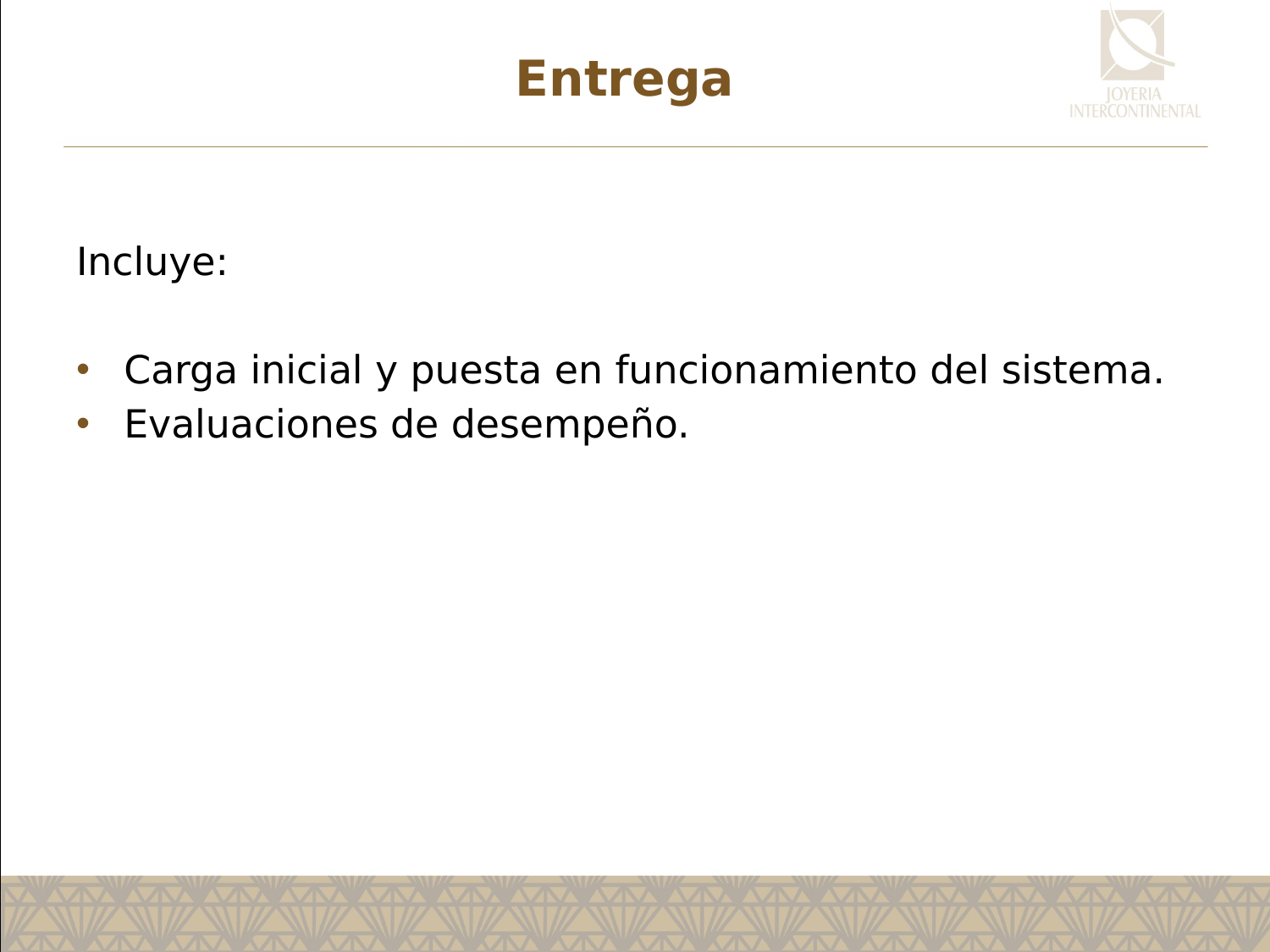

# Entrega

Incluye:

Carga inicial y puesta en funcionamiento del sistema.
Evaluaciones de desempeño.